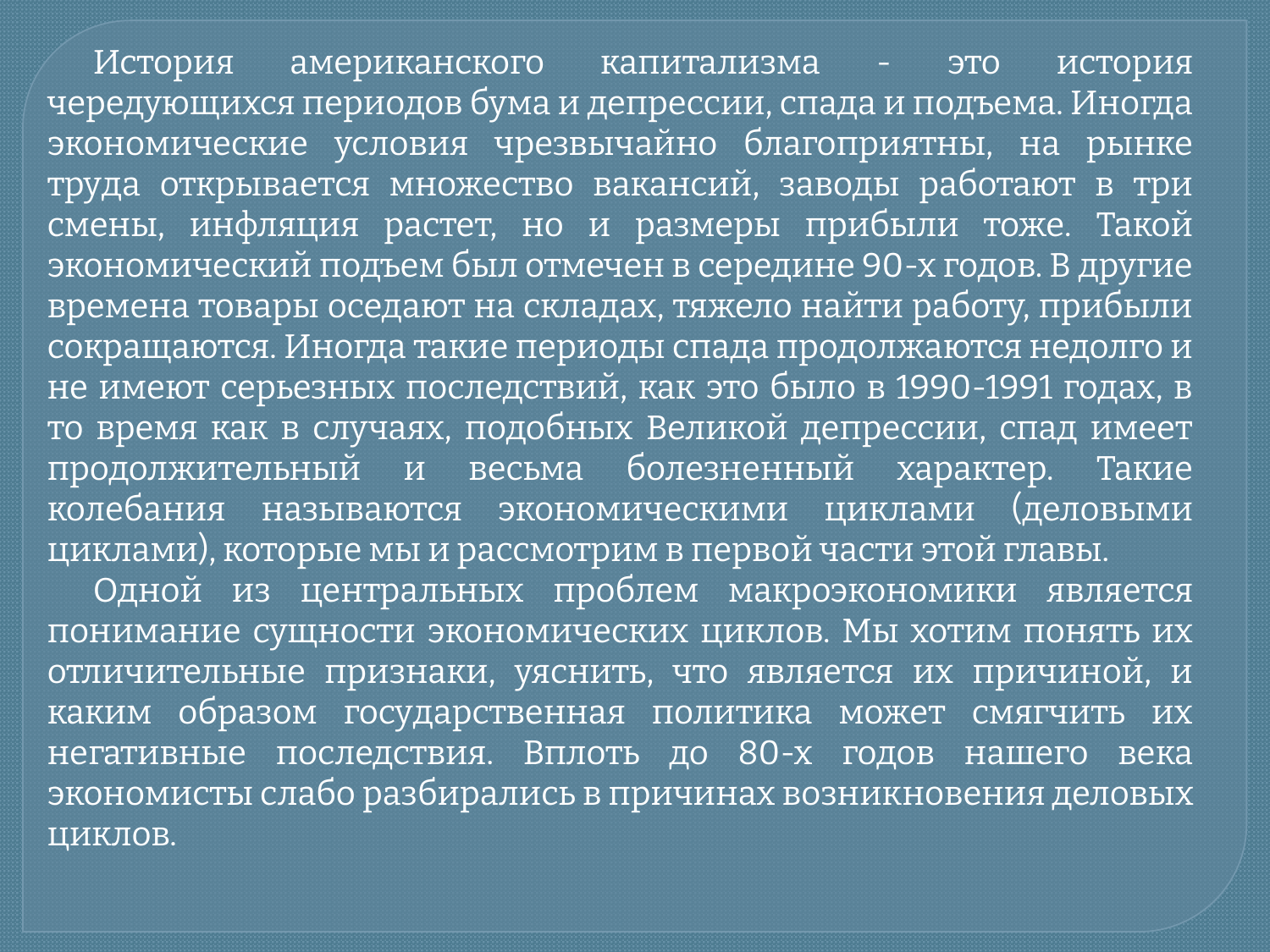

История американского капитализма - это история чередующихся периодов бума и депрессии, спада и подъема. Иногда экономические условия чрезвычайно благоприятны, на рынке труда открывается множество вакансий, заводы работают в три смены, инфляция растет, но и размеры прибыли тоже. Такой экономический подъем был отмечен в середине 90-х годов. В другие времена товары оседают на складах, тяжело найти работу, прибыли сокращаются. Иногда такие периоды спада продолжаются недолго и не имеют серьезных последствий, как это было в 1990-1991 годах, в то время как в случаях, подобных Великой депрессии, спад имеет продолжительный и весьма болезненный характер. Такие колебания называются экономическими циклами (деловыми циклами), которые мы и рассмотрим в первой части этой главы.
Одной из центральных проблем макроэкономики является понимание сущности экономических циклов. Мы хотим понять их отличительные признаки, уяснить, что является их причиной, и каким образом государственная политика может смягчить их негативные последствия. Вплоть до 80-х годов нашего века экономисты слабо разбирались в причинах возник­новения деловых циклов.